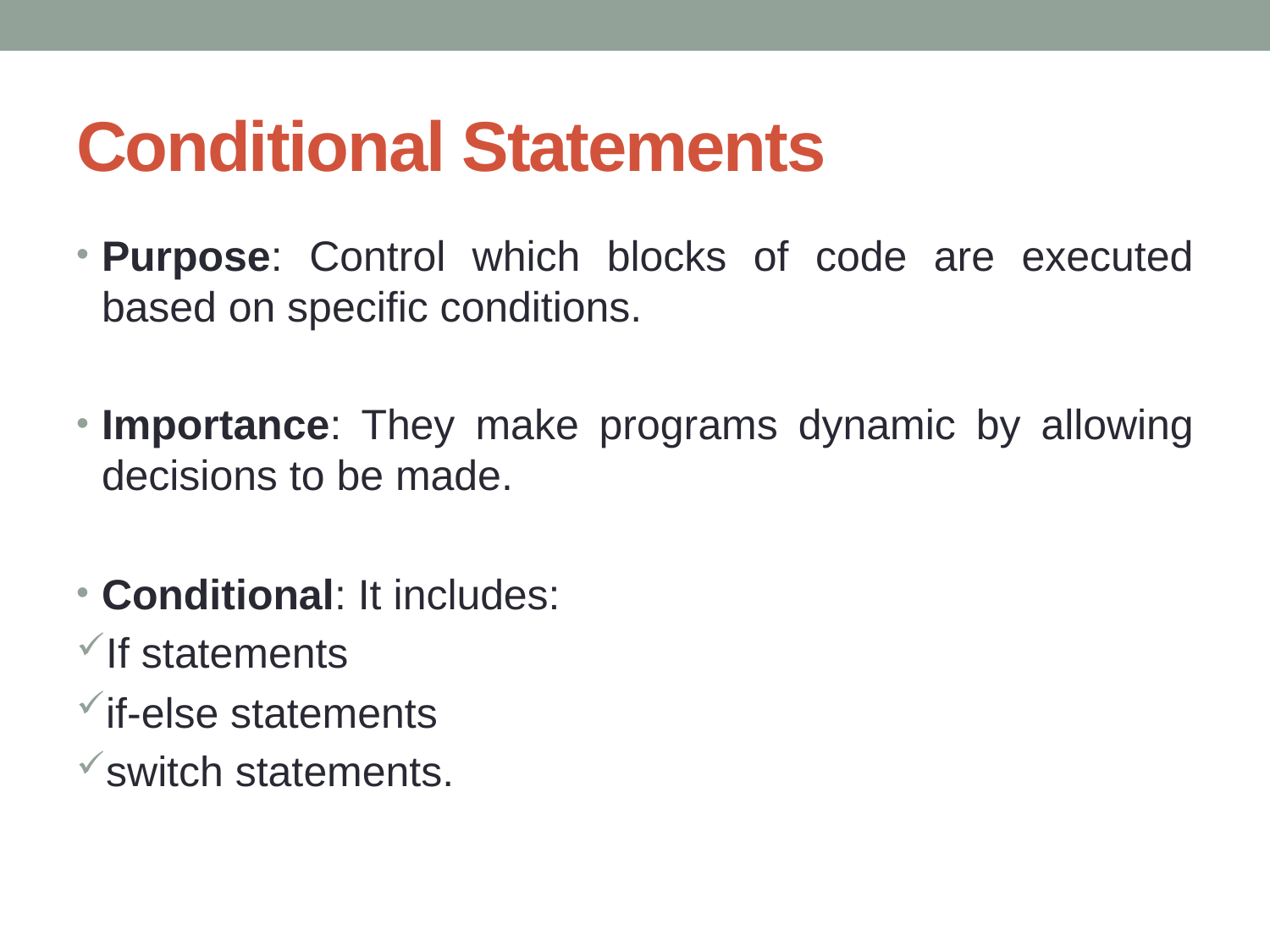

# Conditional Statements
Purpose: Control which blocks of code are executed based on specific conditions.

Importance: They make programs dynamic by allowing decisions to be made.

Conditional: It includes:
If statements
if-else statements
switch statements.